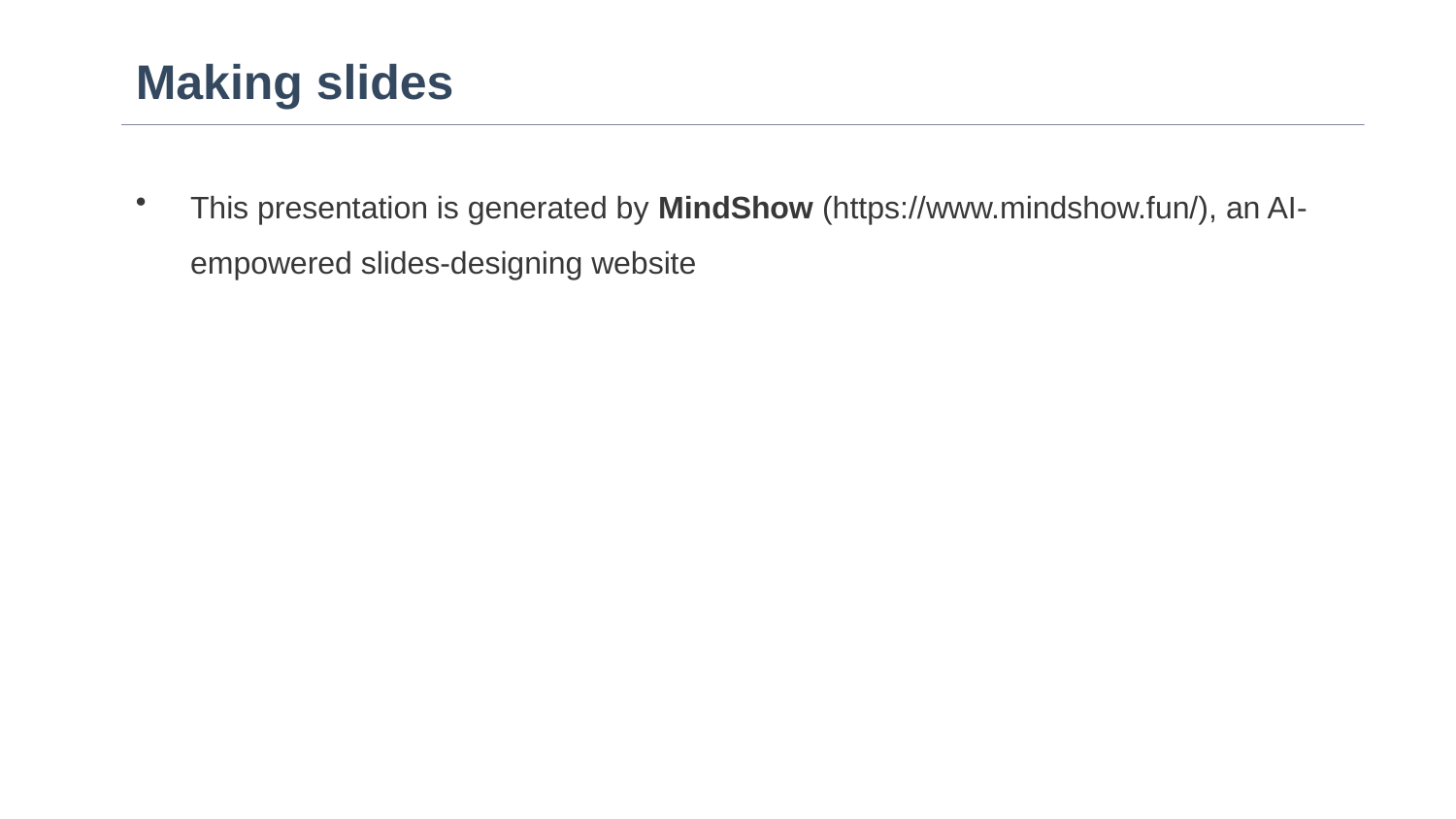

Making slides

This presentation is generated by MindShow (https://www.mindshow.fun/), an AI-empowered slides-designing website